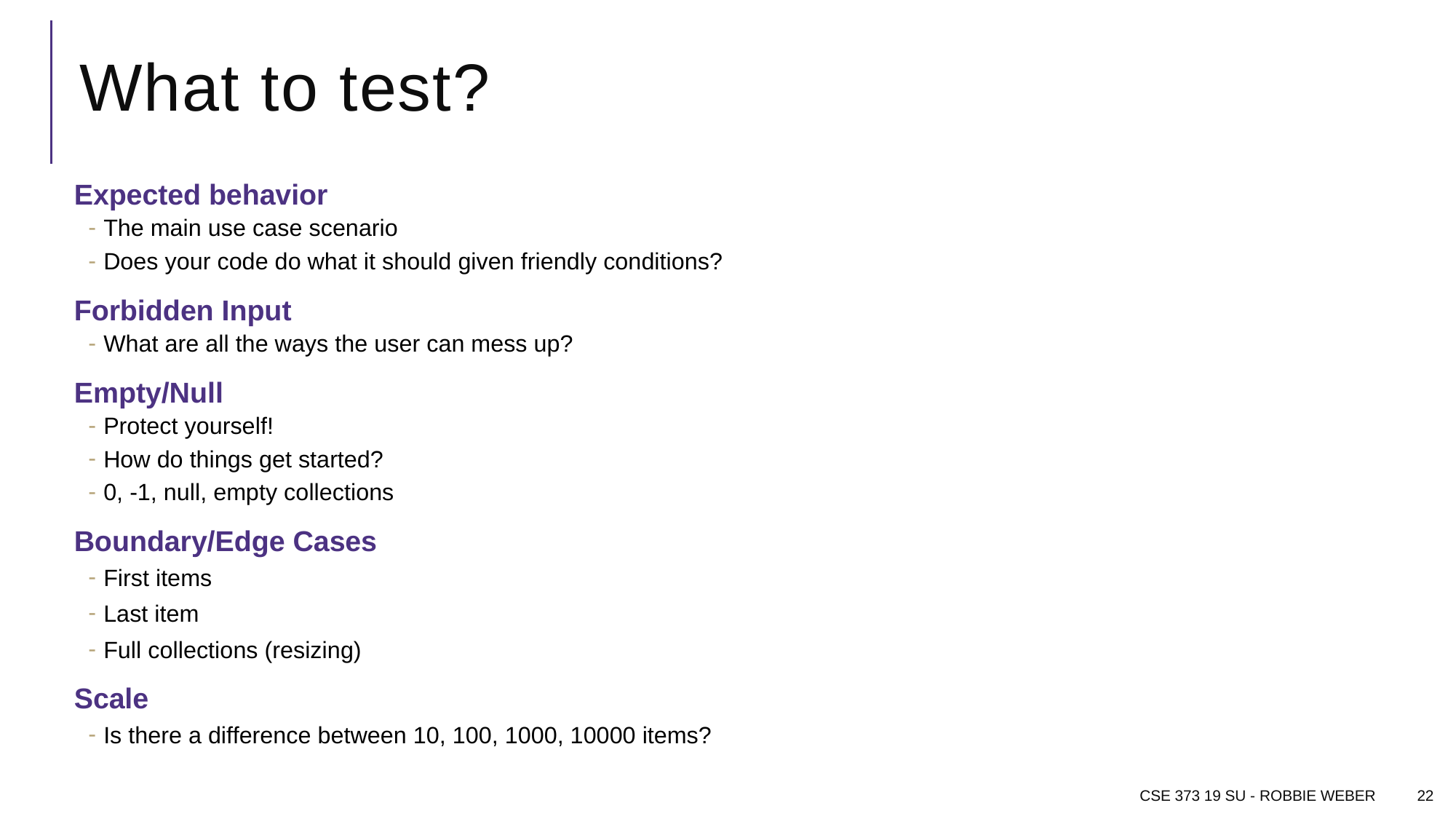

# What to test?
Expected behavior
The main use case scenario
Does your code do what it should given friendly conditions?
Forbidden Input
What are all the ways the user can mess up?
Empty/Null
Protect yourself!
How do things get started?
0, -1, null, empty collections
Boundary/Edge Cases
First items
Last item
Full collections (resizing)
Scale
Is there a difference between 10, 100, 1000, 10000 items?
CSE 373 19 Su - Robbie Weber
22